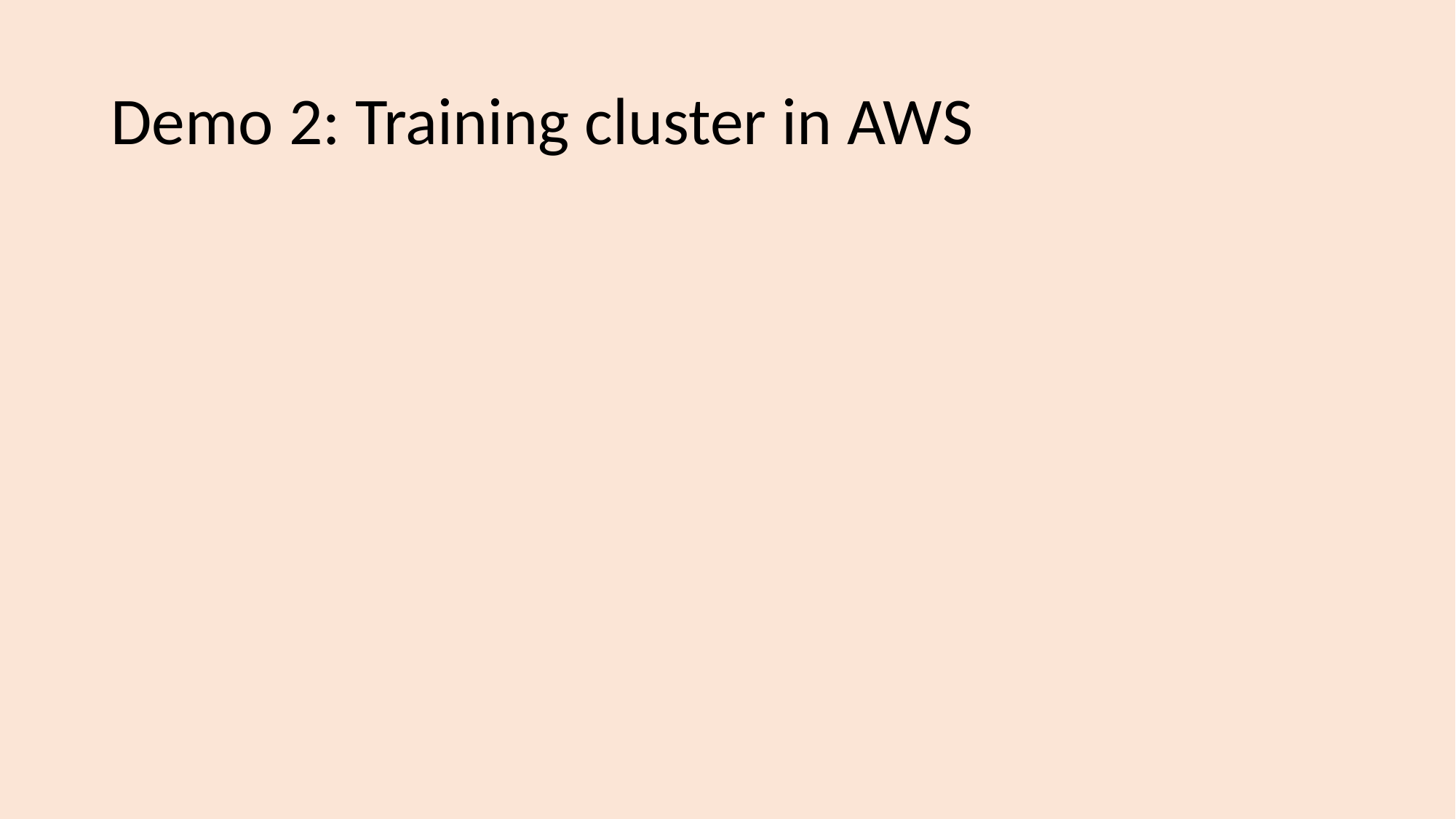

# Demo 2: Training cluster in AWS